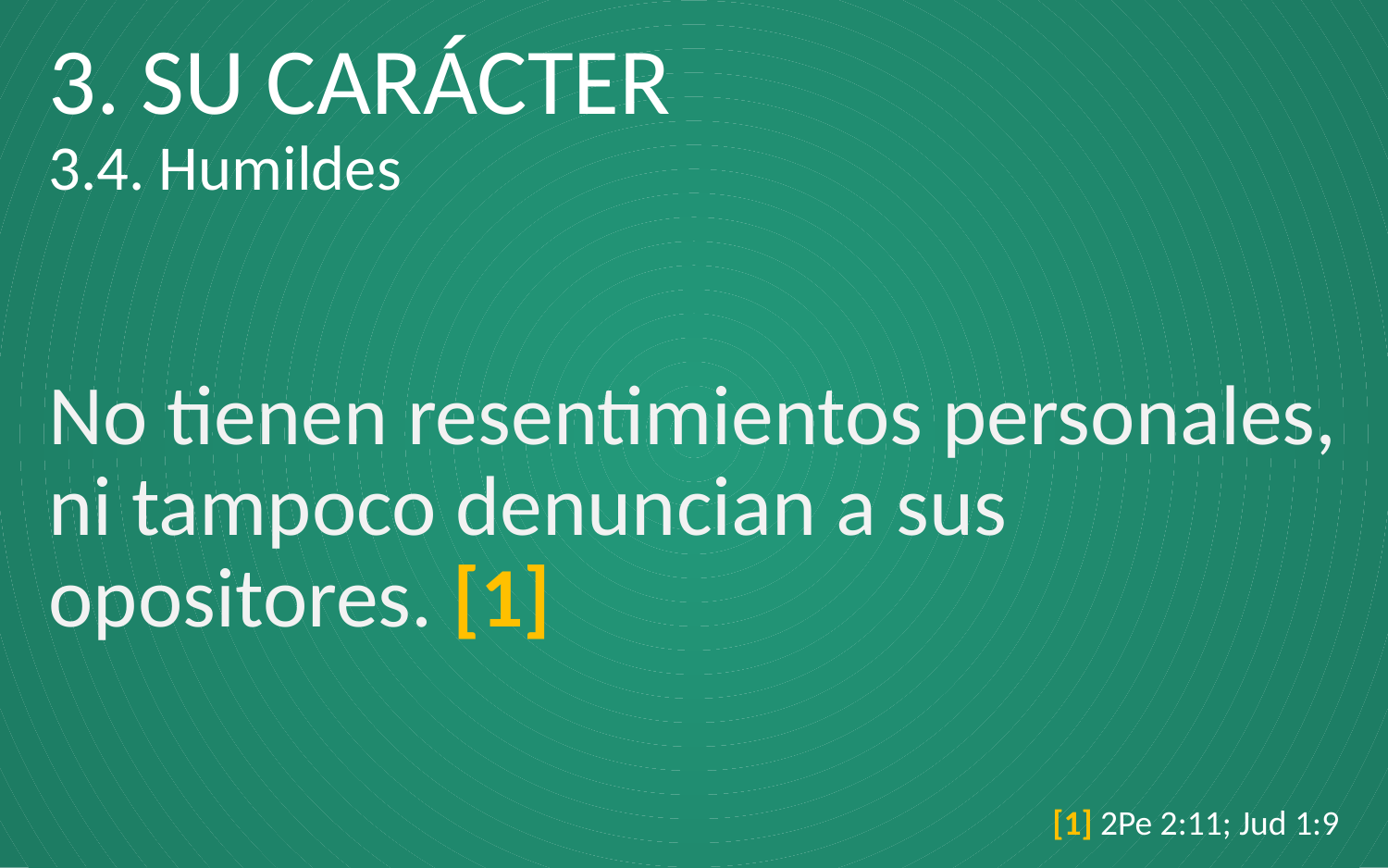

# 3. SU CARÁCTER 3.4. Humildes
No tienen resentimientos personales, ni tampoco denuncian a sus opositores. [1]
[1] 2Pe 2:11; Jud 1:9